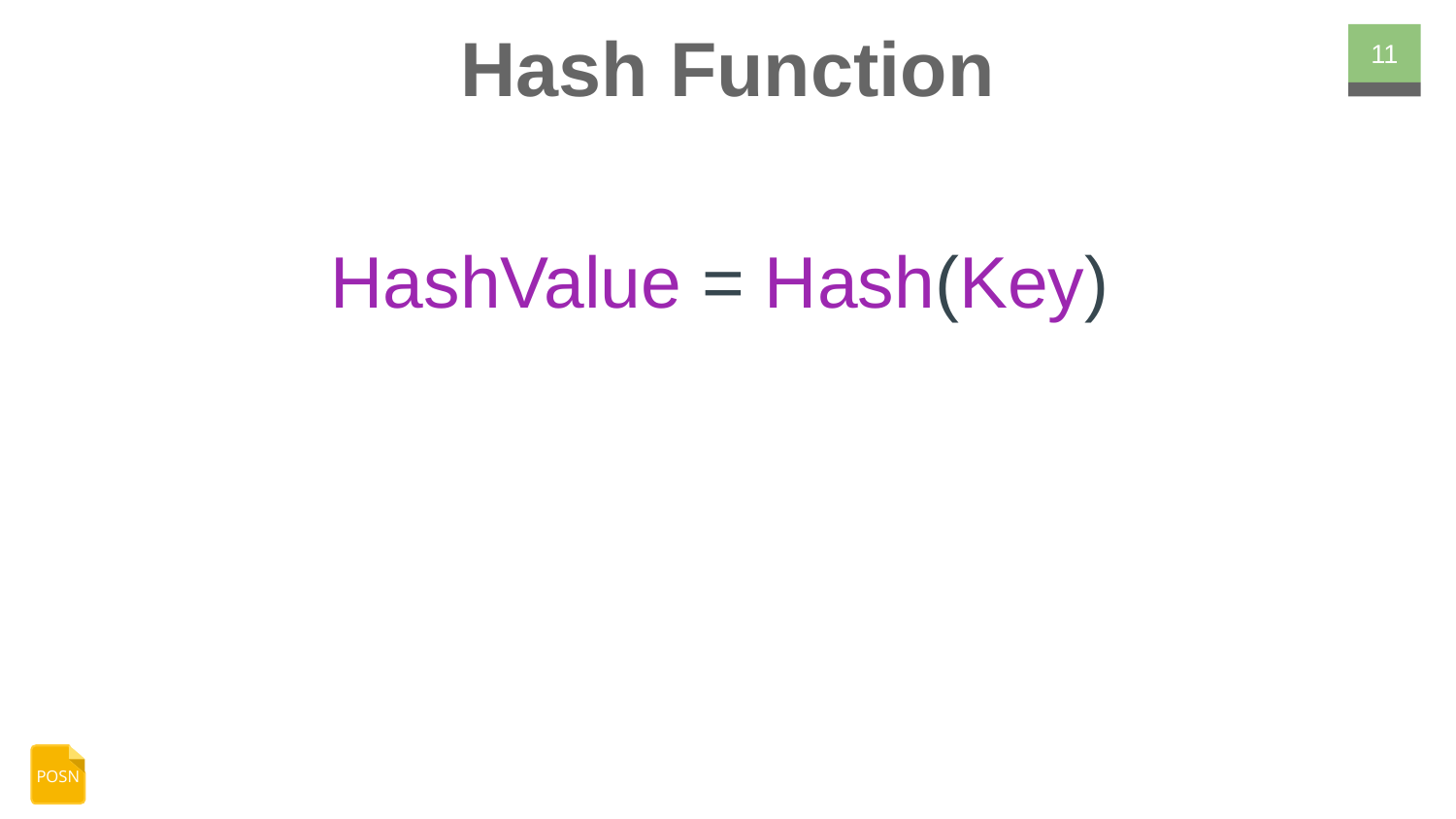

# Hash Function
11
HashValue = Hash(Key)